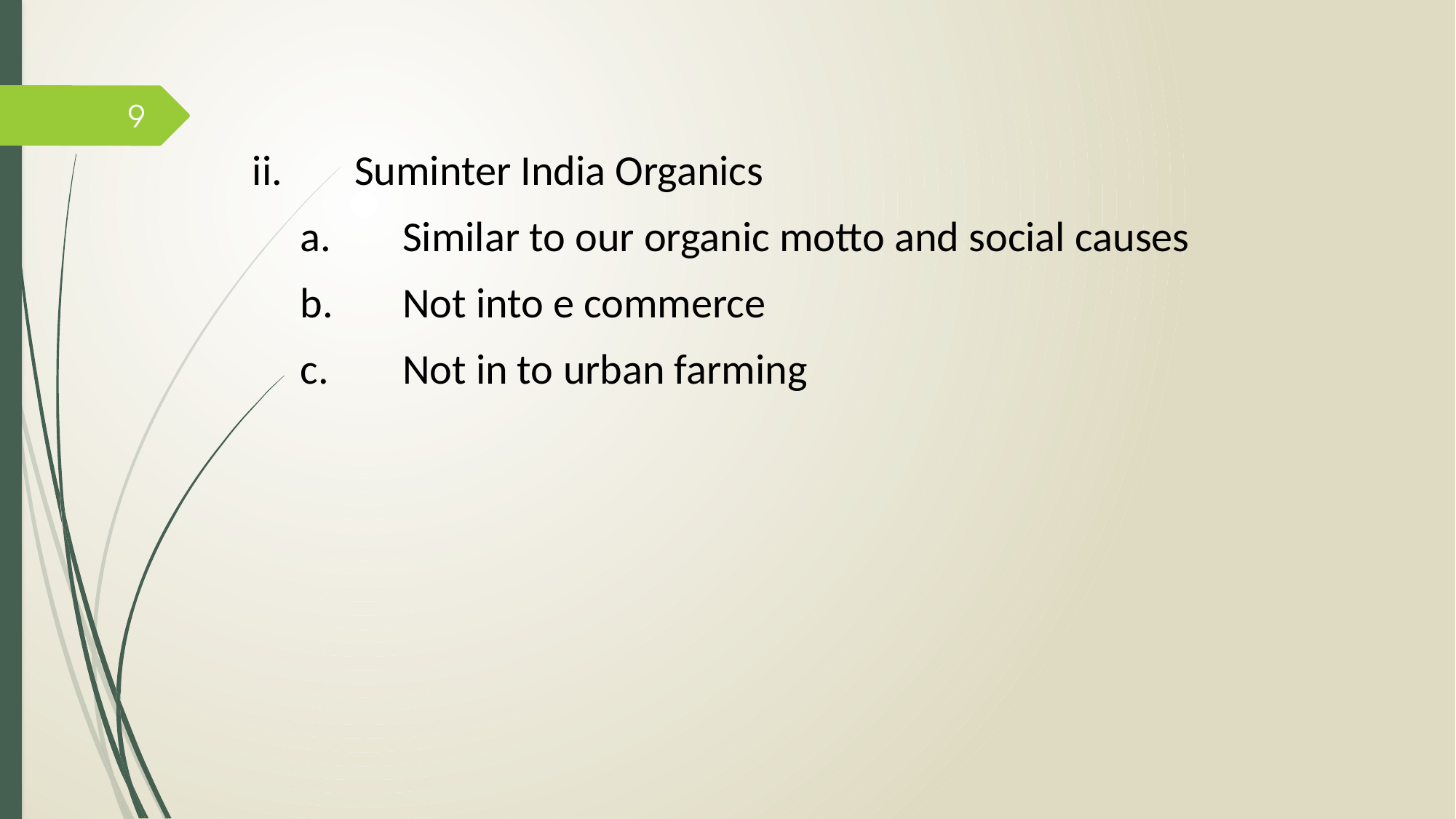

9
Suminter India Organics
Similar to our organic motto and social causes
Not into e commerce
Not in to urban farming